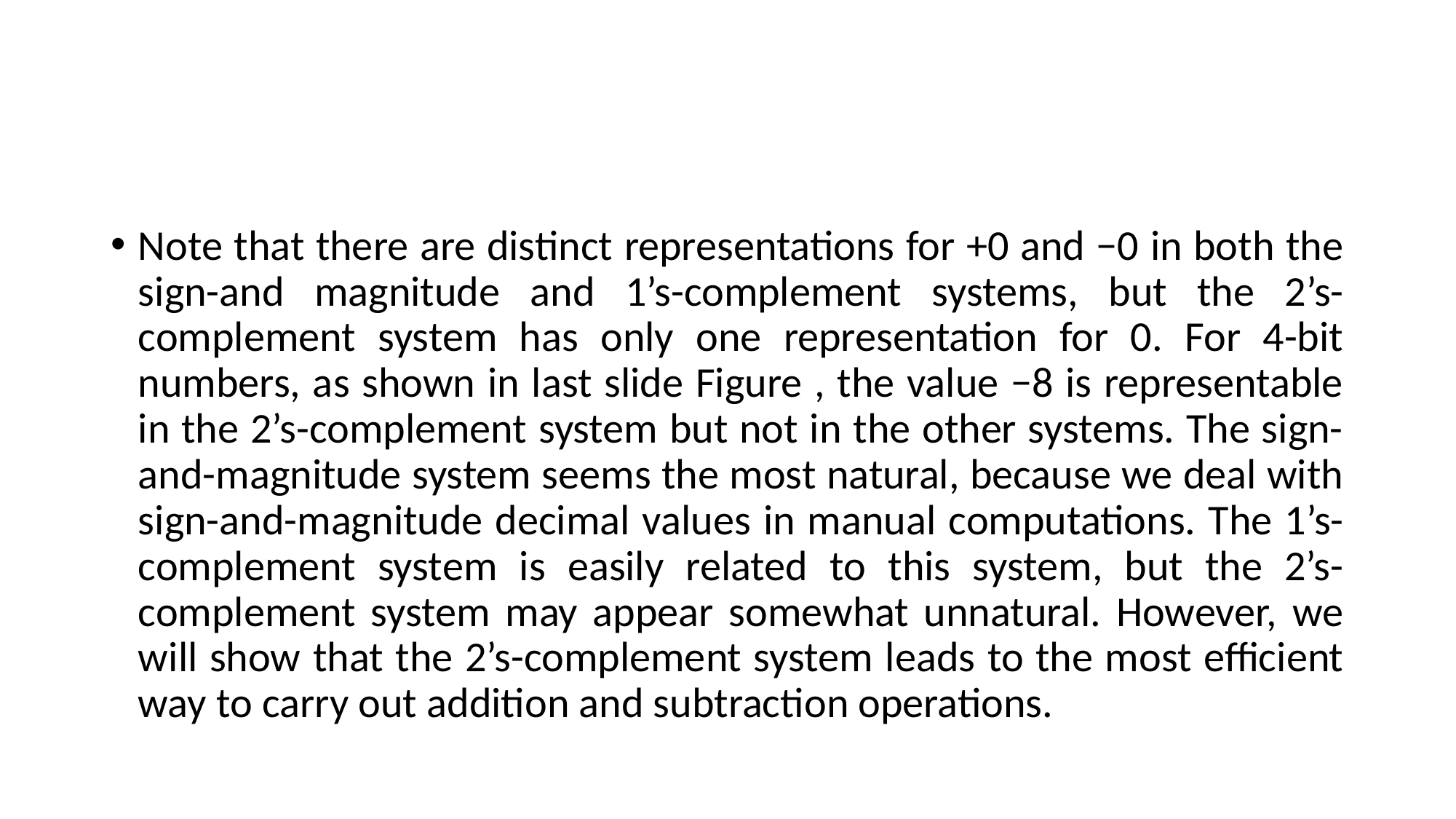

#
Note that there are distinct representations for +0 and −0 in both the sign-and magnitude and 1’s-complement systems, but the 2’s-complement system has only one representation for 0. For 4-bit numbers, as shown in last slide Figure , the value −8 is representable in the 2’s-complement system but not in the other systems. The sign-and-magnitude system seems the most natural, because we deal with sign-and-magnitude decimal values in manual computations. The 1’s-complement system is easily related to this system, but the 2’s-complement system may appear somewhat unnatural. However, we will show that the 2’s-complement system leads to the most efficient way to carry out addition and subtraction operations.